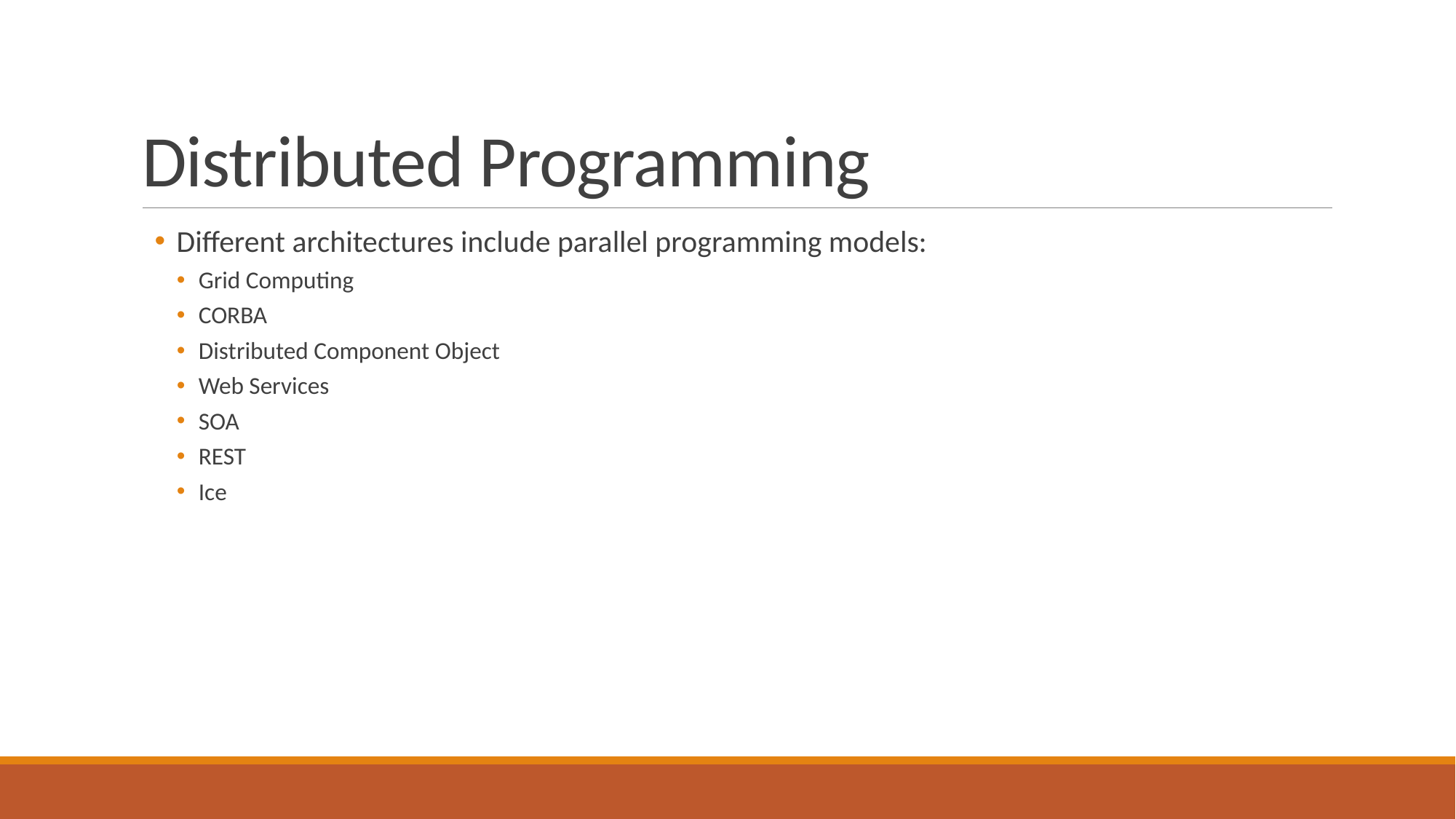

# Distributed Programming
Different architectures include parallel programming models:
Grid Computing
CORBA
Distributed Component Object
Web Services
SOA
REST
Ice